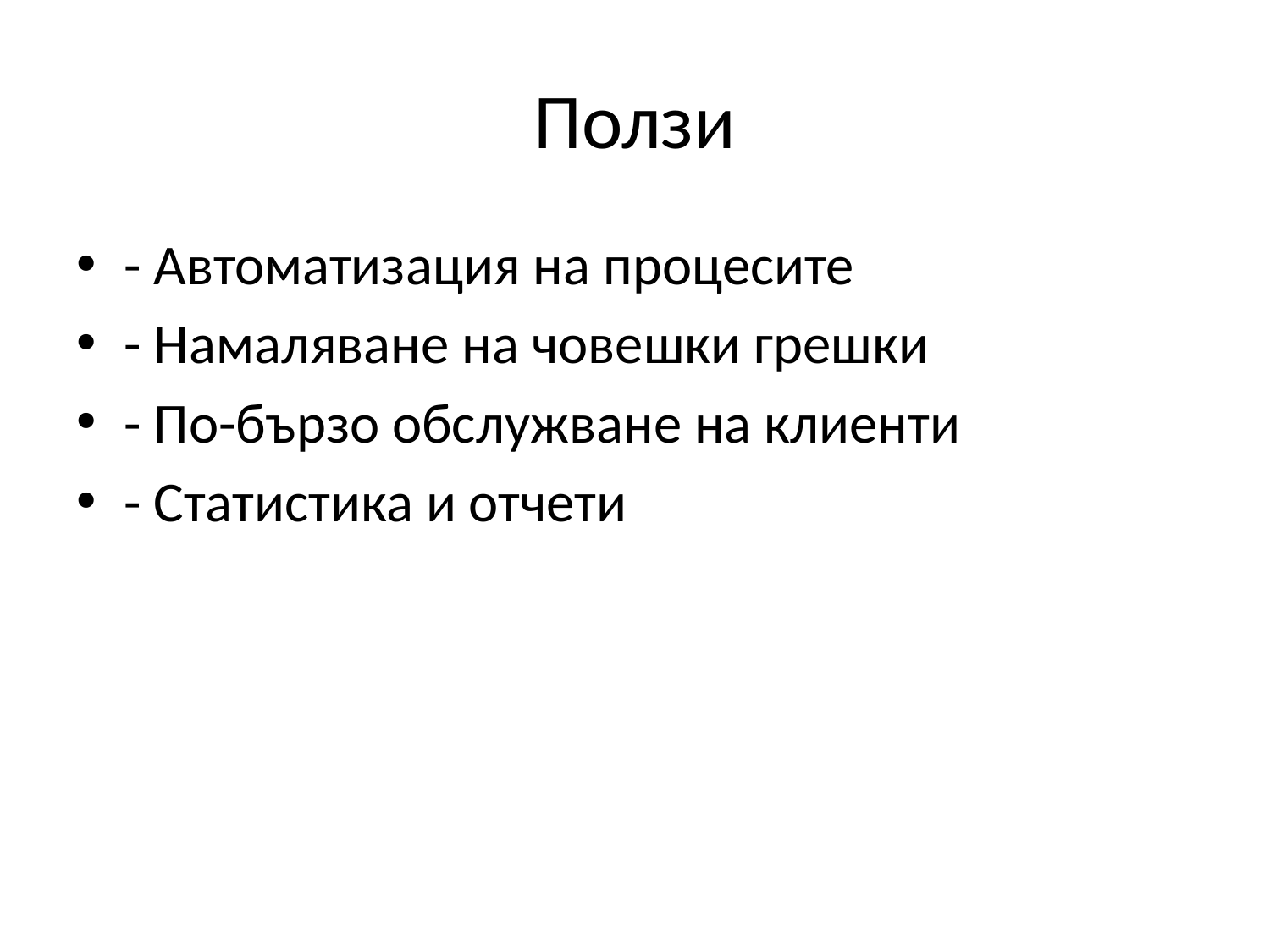

# Ползи
- Автоматизация на процесите
- Намаляване на човешки грешки
- По-бързо обслужване на клиенти
- Статистика и отчети